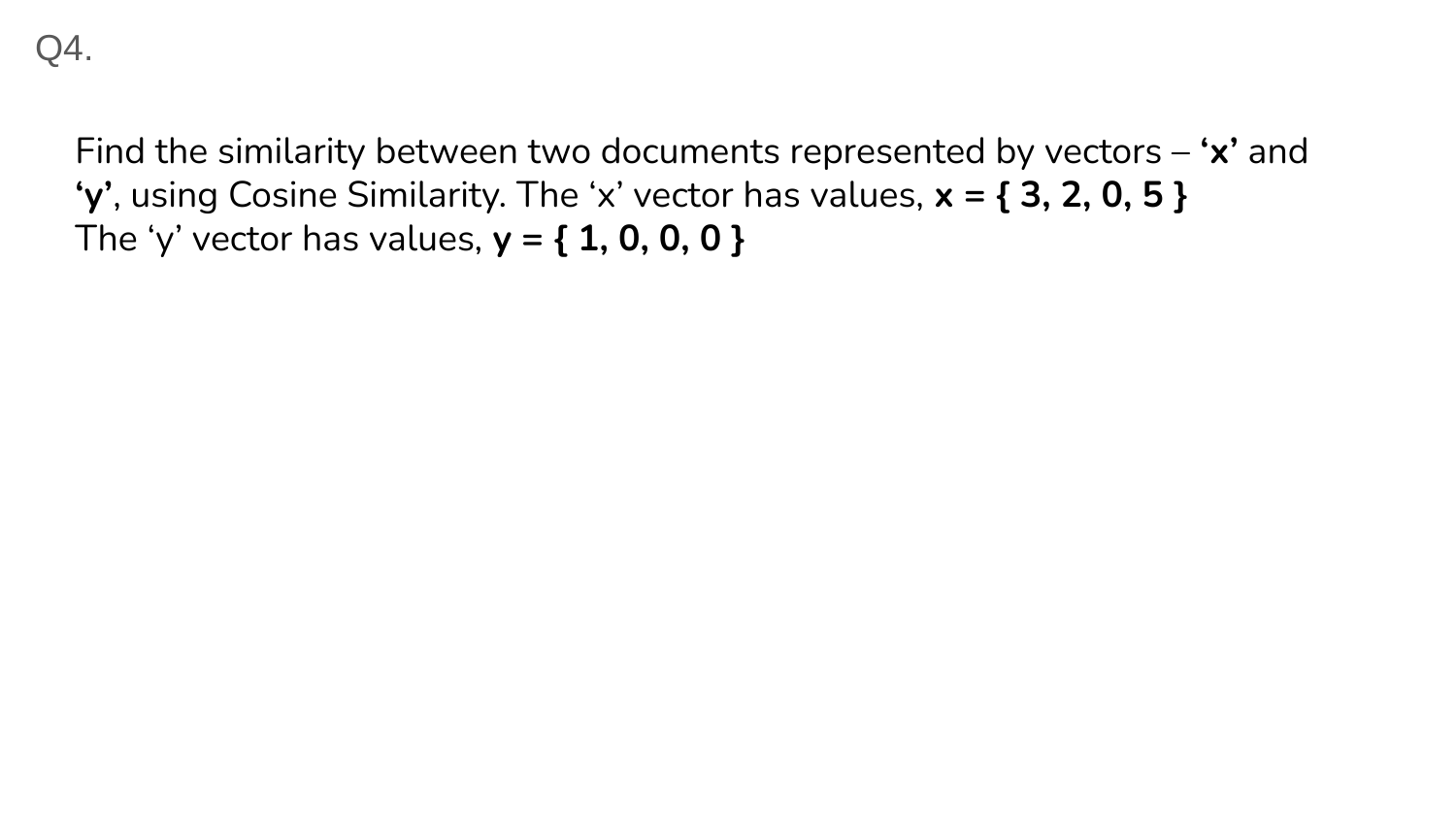

Q4.
Find the similarity between two documents represented by vectors – ‘x’ and ‘y’, using Cosine Similarity. The ‘x’ vector has values, x = { 3, 2, 0, 5 }
The ‘y’ vector has values, y = { 1, 0, 0, 0 }